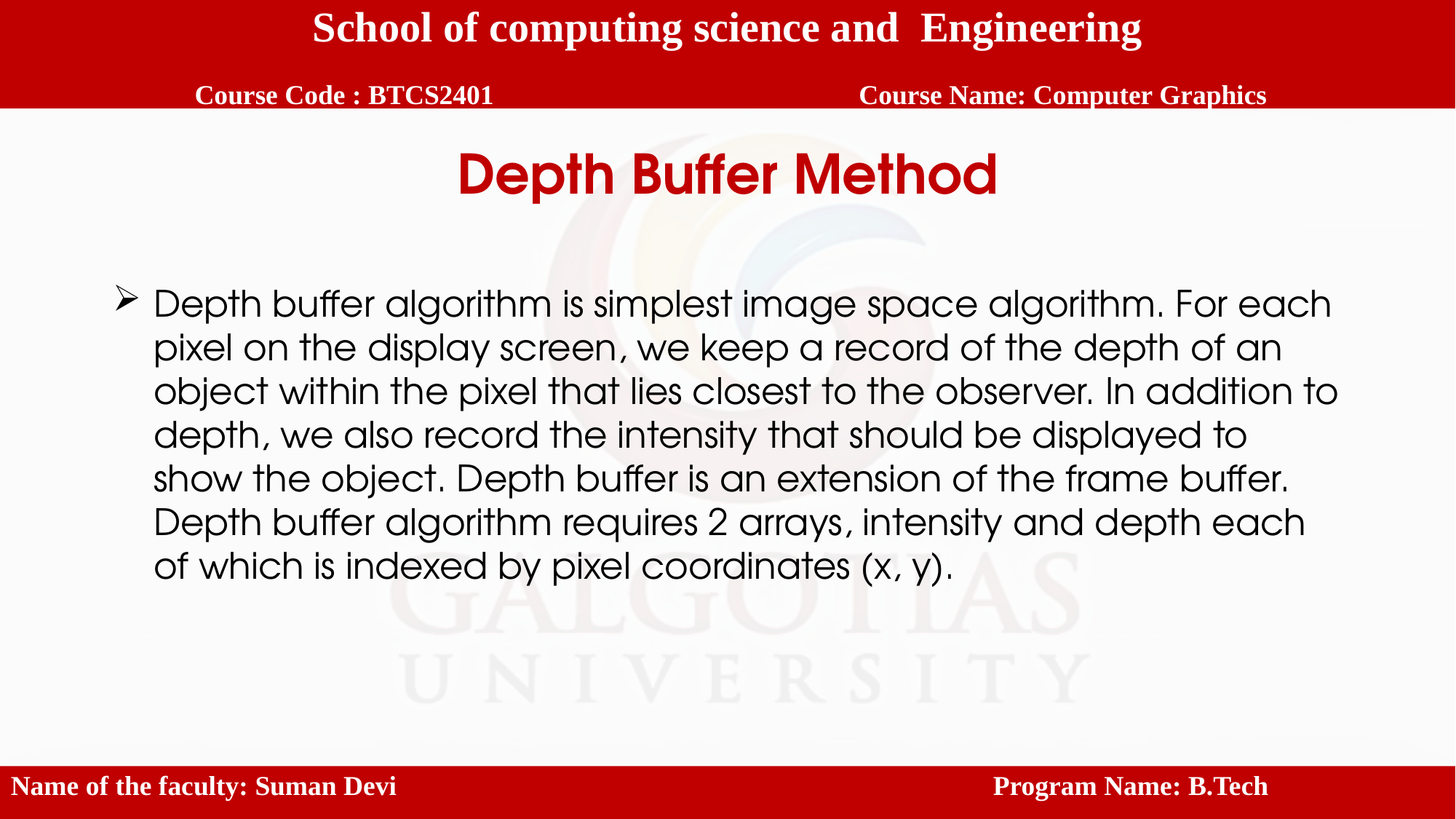

School of computing science and  Engineering
 Course Code : BTCS2401		                                  Course Name: Computer Graphics

Depth Buffer Method
Depth buffer algorithm is simplest image space algorithm. For each pixel on the display screen, we keep a record of the depth of an object within the pixel that lies closest to the observer. In addition to depth, we also record the intensity that should be displayed to show the object. Depth buffer is an extension of the frame buffer. Depth buffer algorithm requires 2 arrays, intensity and depth each of which is indexed by pixel coordinates (x, y).
Name of the faculty: Suman Devi						Program Name: B.Tech